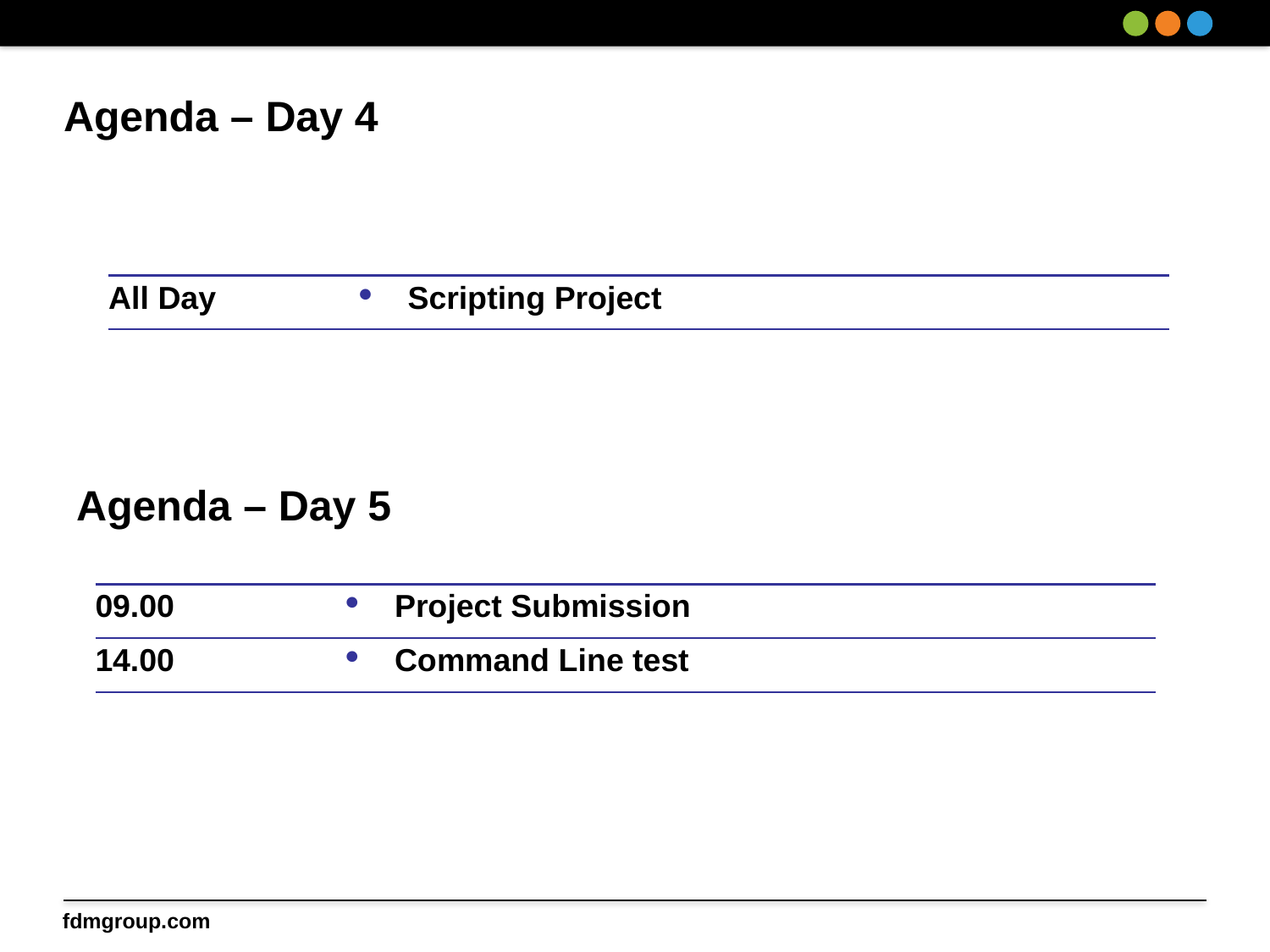

# Agenda – Day 4
|  |  |
| --- | --- |
| All Day | Scripting Project |
Agenda – Day 5
|  |  |
| --- | --- |
| 09.00 | Project Submission |
| 14.00 | Command Line test |